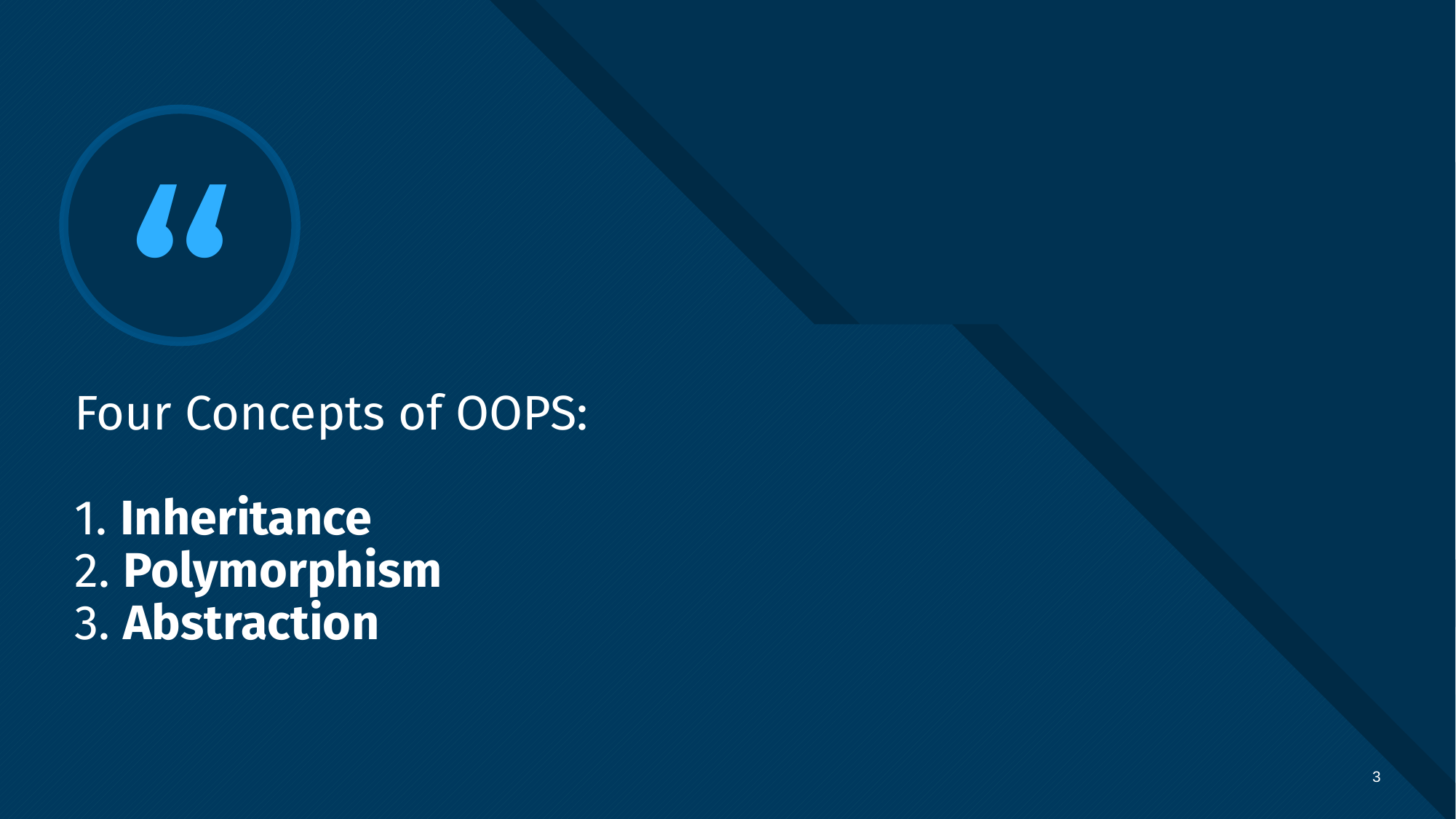

# Four Concepts of OOPS: 1. Inheritance 2. Polymorphism 3. Abstraction
3